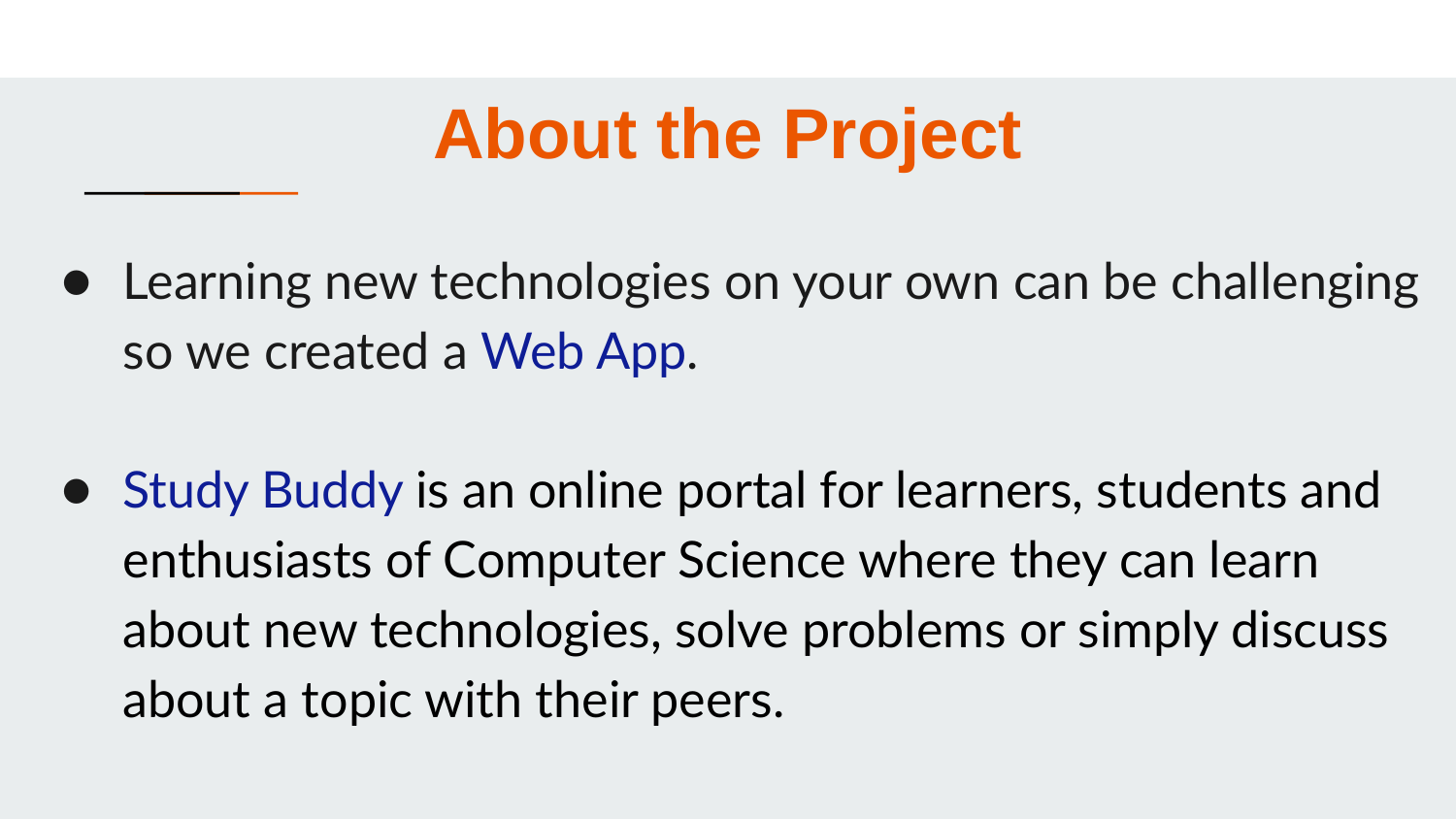

# About the Project
Learning new technologies on your own can be challenging so we created a Web App.

Study Buddy is an online portal for learners, students and enthusiasts of Computer Science where they can learn about new technologies, solve problems or simply discuss about a topic with their peers.